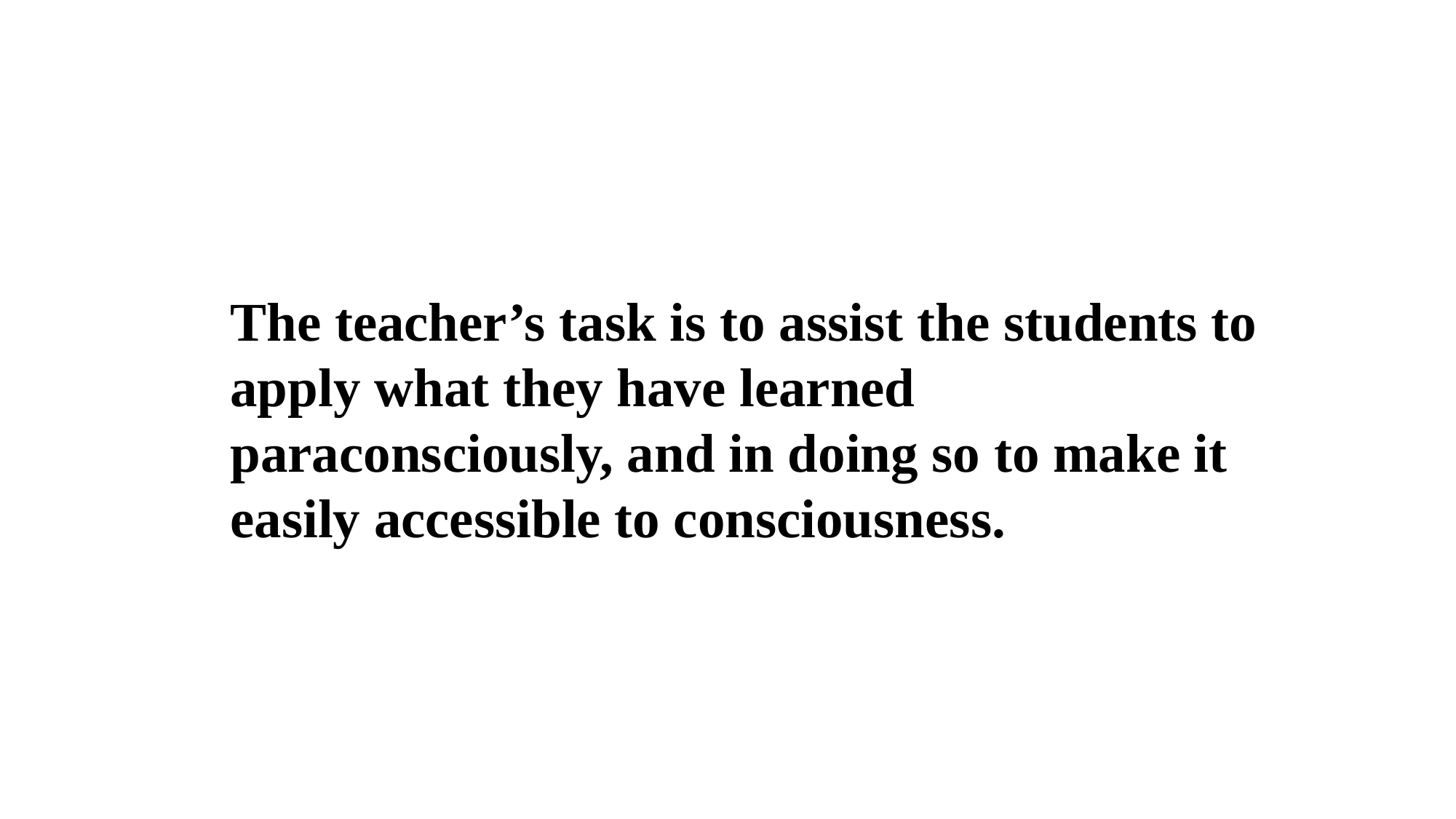

The teacher’s task is to assist the students to apply what they have learned paraconsciously, and in doing so to make it easily accessible to consciousness.